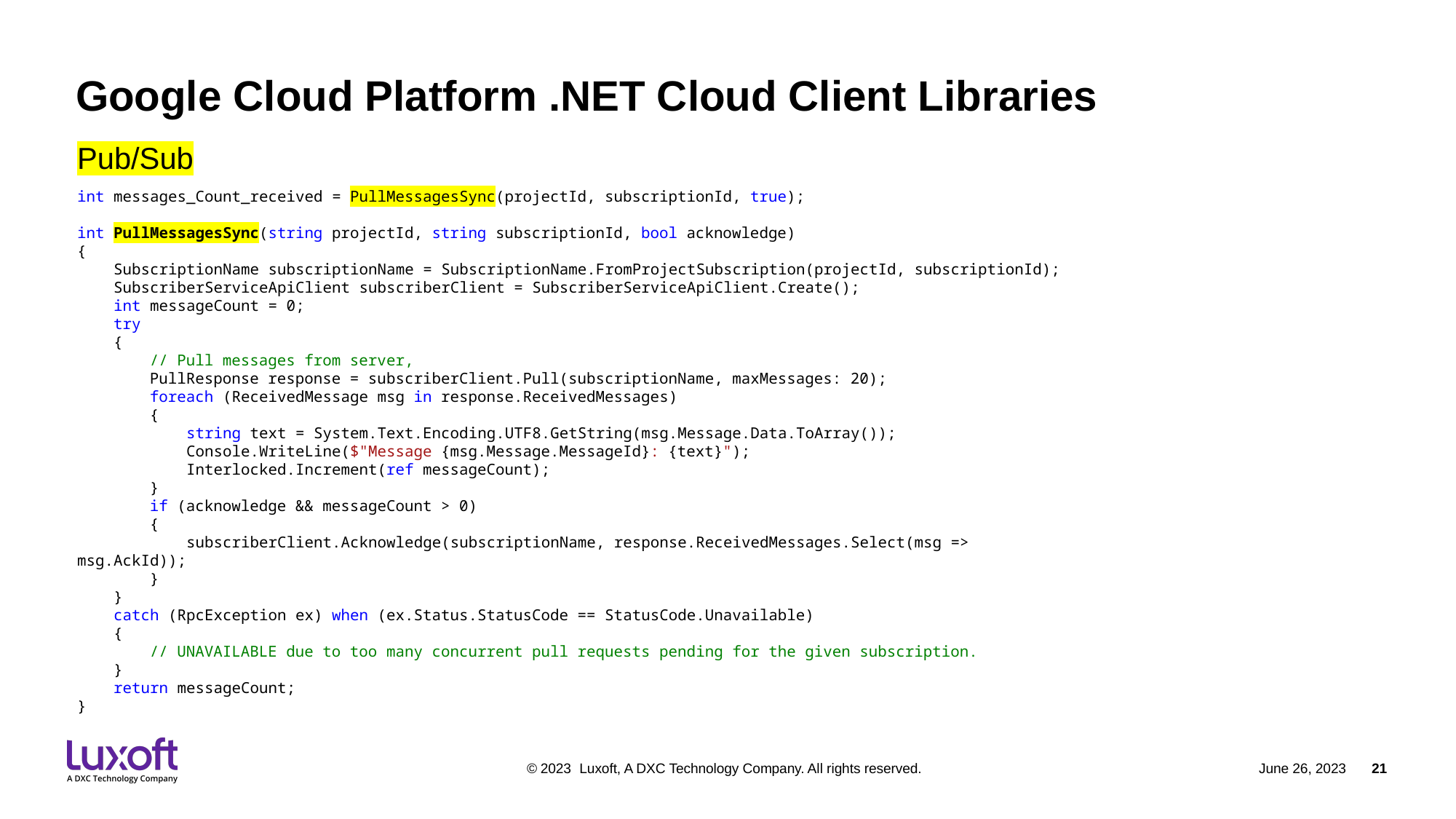

Google Cloud Platform .NET Cloud Client Libraries
Pub/Sub
int messages_Count_received = PullMessagesSync(projectId, subscriptionId, true);

int PullMessagesSync(string projectId, string subscriptionId, bool acknowledge)
{
    SubscriptionName subscriptionName = SubscriptionName.FromProjectSubscription(projectId, subscriptionId);
    SubscriberServiceApiClient subscriberClient = SubscriberServiceApiClient.Create();
    int messageCount = 0;
    try
    {
        // Pull messages from server,
        PullResponse response = subscriberClient.Pull(subscriptionName, maxMessages: 20);
        foreach (ReceivedMessage msg in response.ReceivedMessages)
        {
            string text = System.Text.Encoding.UTF8.GetString(msg.Message.Data.ToArray());
            Console.WriteLine($"Message {msg.Message.MessageId}: {text}");
            Interlocked.Increment(ref messageCount);
        }
        if (acknowledge && messageCount > 0)
        {
            subscriberClient.Acknowledge(subscriptionName, response.ReceivedMessages.Select(msg => msg.AckId));
        }
    }
    catch (RpcException ex) when (ex.Status.StatusCode == StatusCode.Unavailable)
    {
        // UNAVAILABLE due to too many concurrent pull requests pending for the given subscription.
    }
    return messageCount;
}